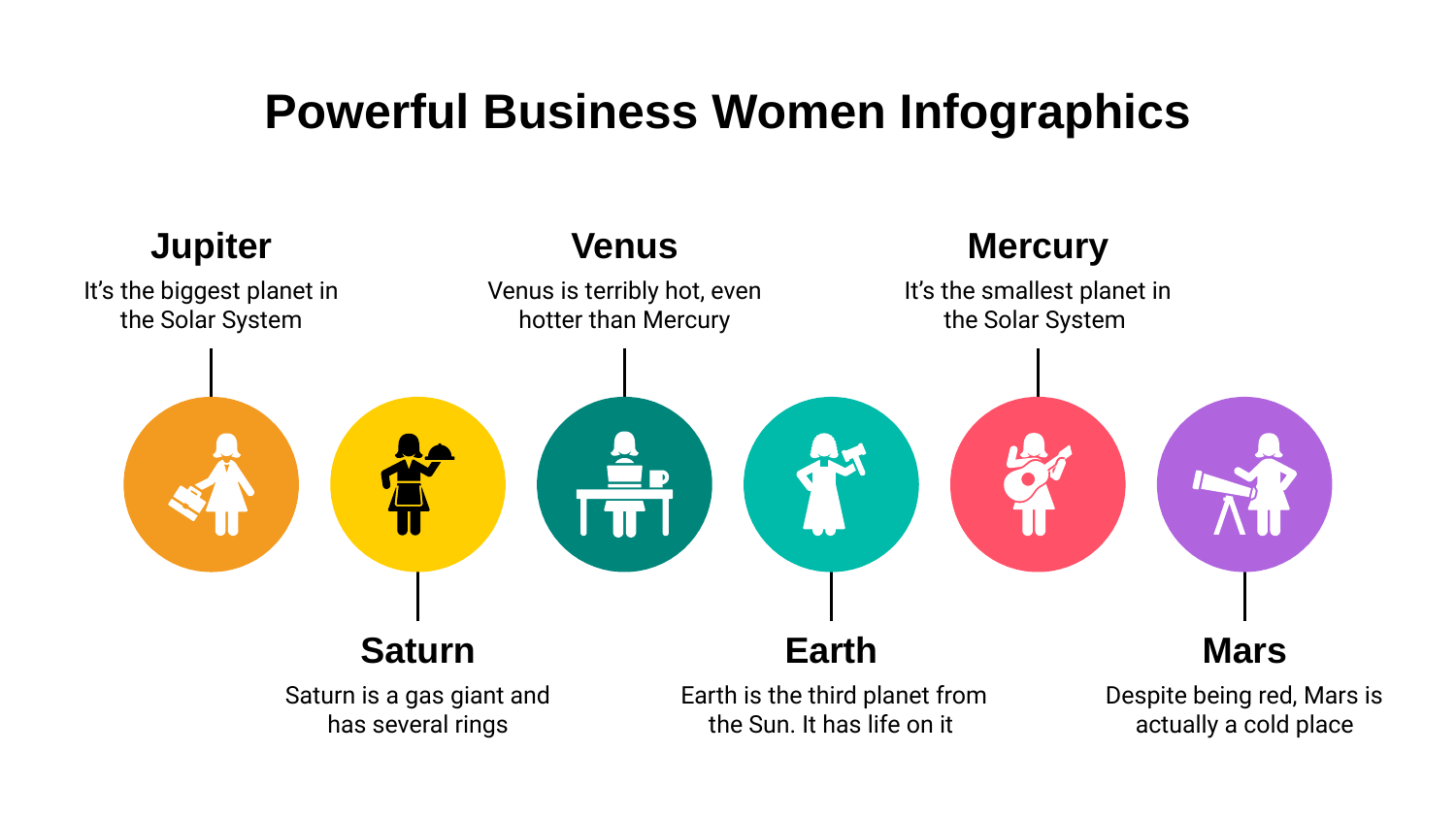

# Powerful Business Women Infographics
Jupiter
It’s the biggest planet in the Solar System

Venus
Venus is terribly hot, even hotter than Mercury

Mercury
It’s the smallest planet in the Solar System

Saturn
Saturn is a gas giant and has several rings

Earth
Earth is the third planet from the Sun. It has life on it

Mars
Despite being red, Mars is actually a cold place